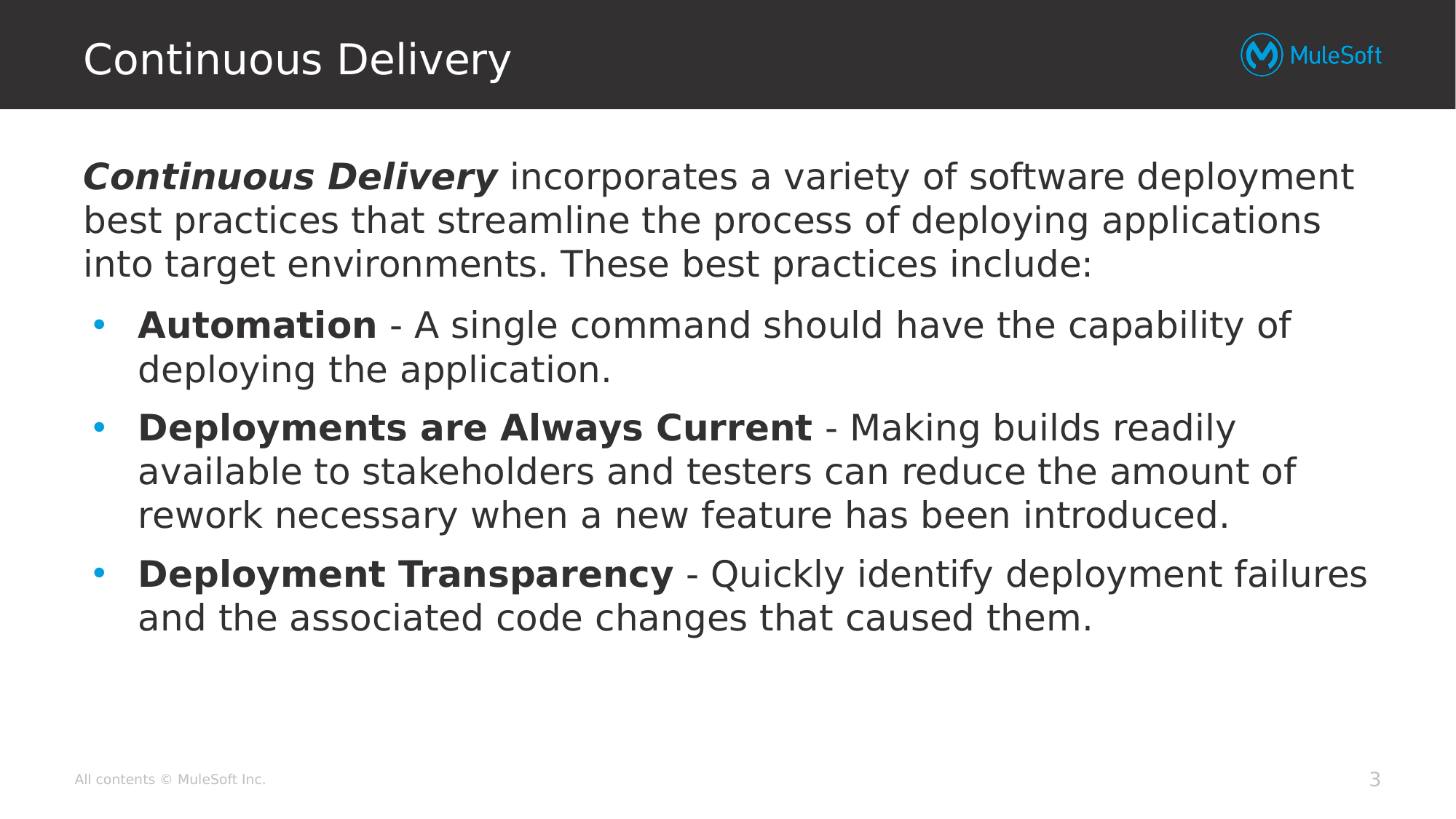

# Continuous Delivery
Continuous Delivery incorporates a variety of software deployment best practices that streamline the process of deploying applications into target environments. These best practices include:
Automation - A single command should have the capability of deploying the application.
Deployments are Always Current - Making builds readily available to stakeholders and testers can reduce the amount of rework necessary when a new feature has been introduced.
Deployment Transparency - Quickly identify deployment failures and the associated code changes that caused them.

3